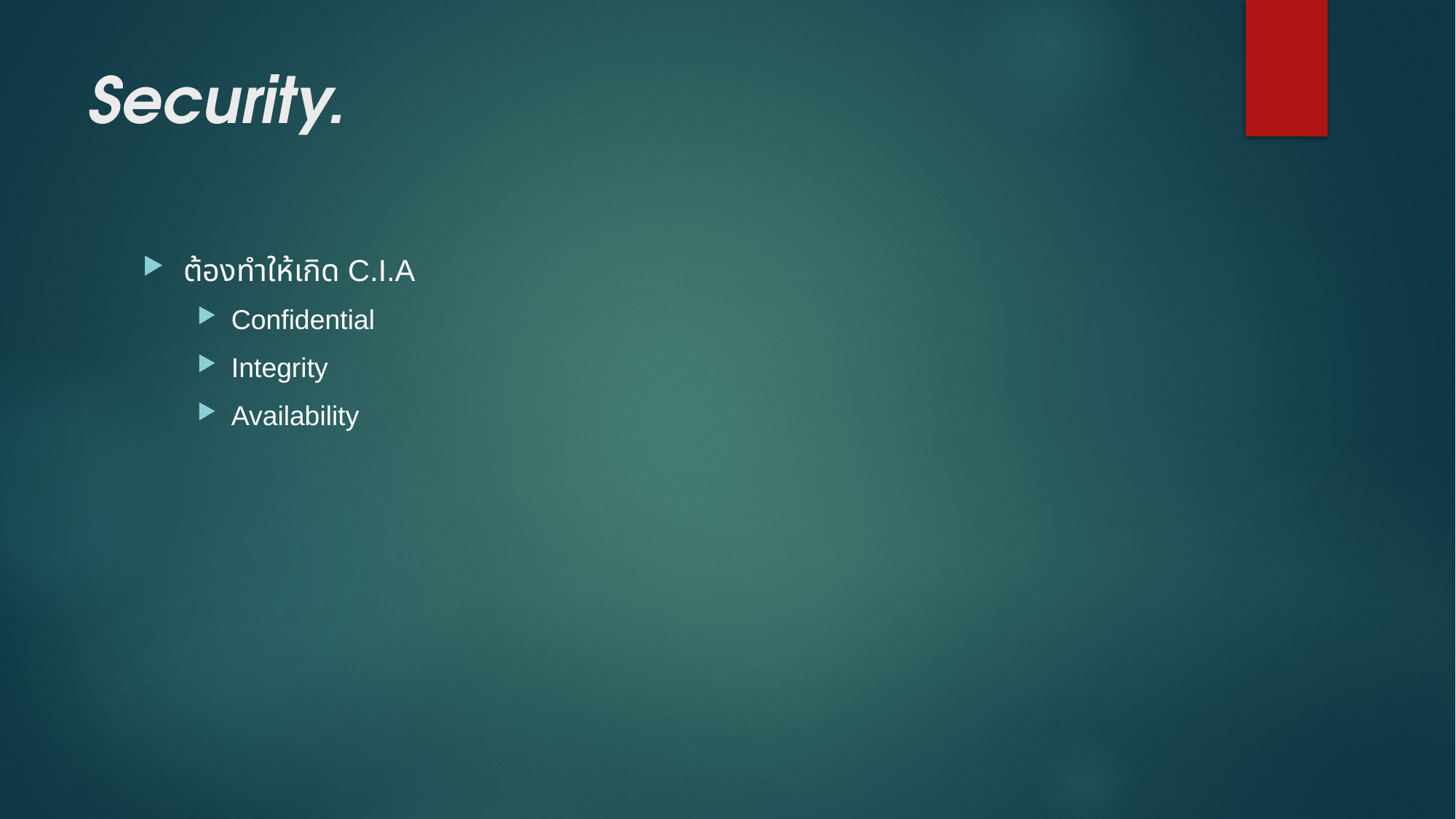

# Security.
ต้องทำให้เกิด C.I.A
Confidential
Integrity
Availability